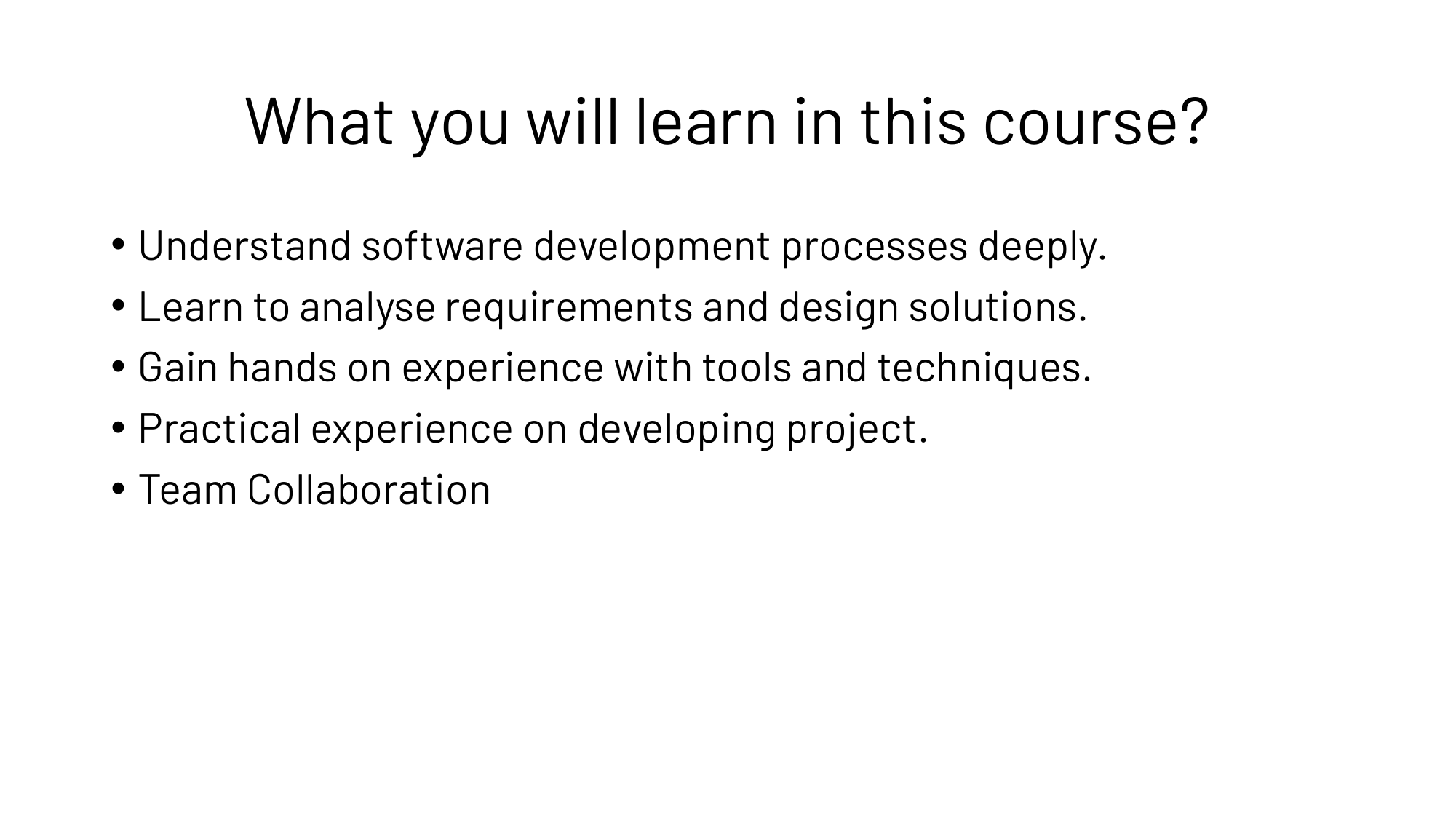

# What you will learn in this course?
Understand software development processes deeply.
Learn to analyse requirements and design solutions.
Gain hands on experience with tools and techniques.
Practical experience on developing project.
Team Collaboration